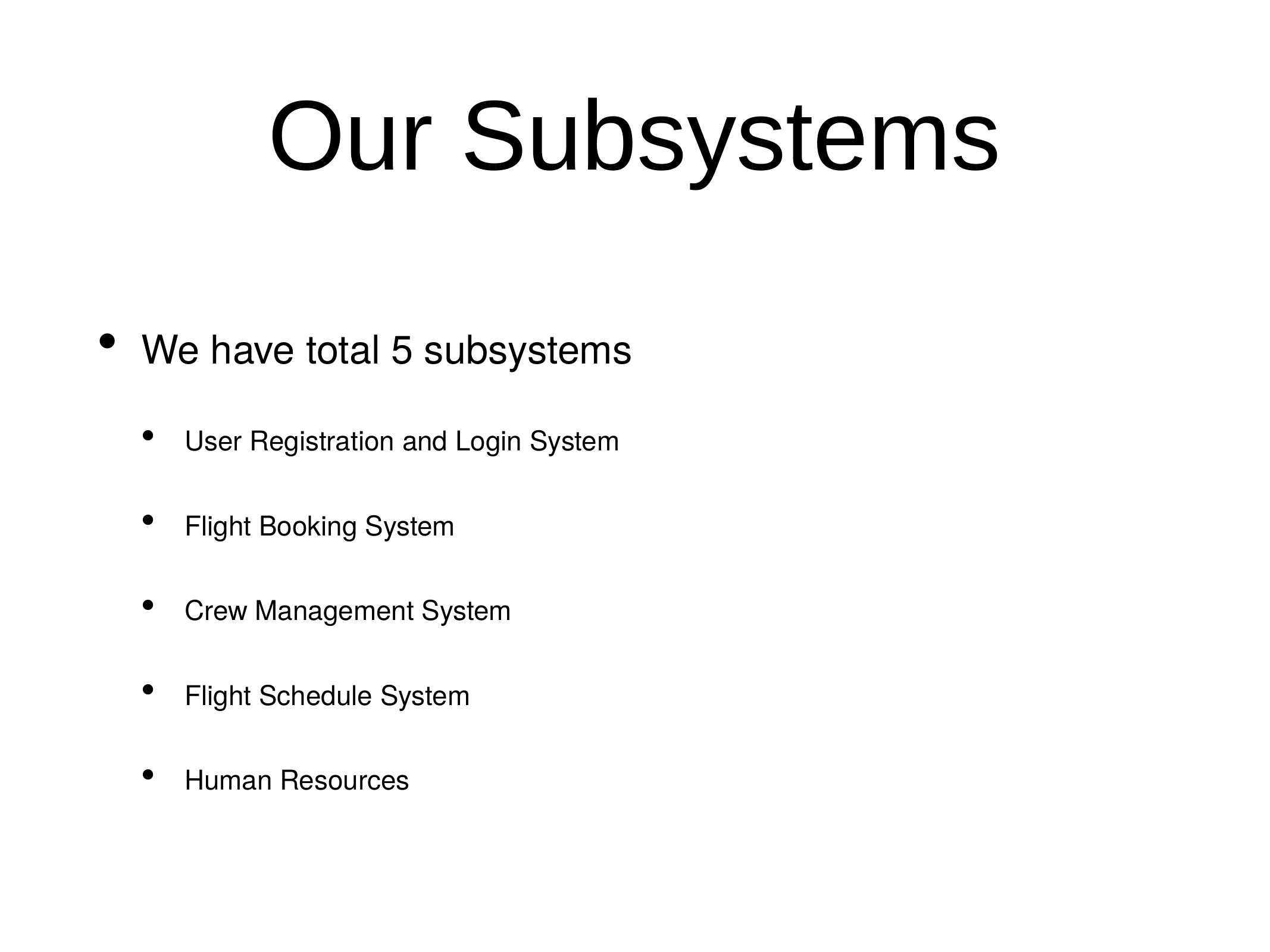

# Our Subsystems
We have total 5 subsystems
User Registration and Login System
Flight Booking System
Crew Management System
Flight Schedule System
Human Resources